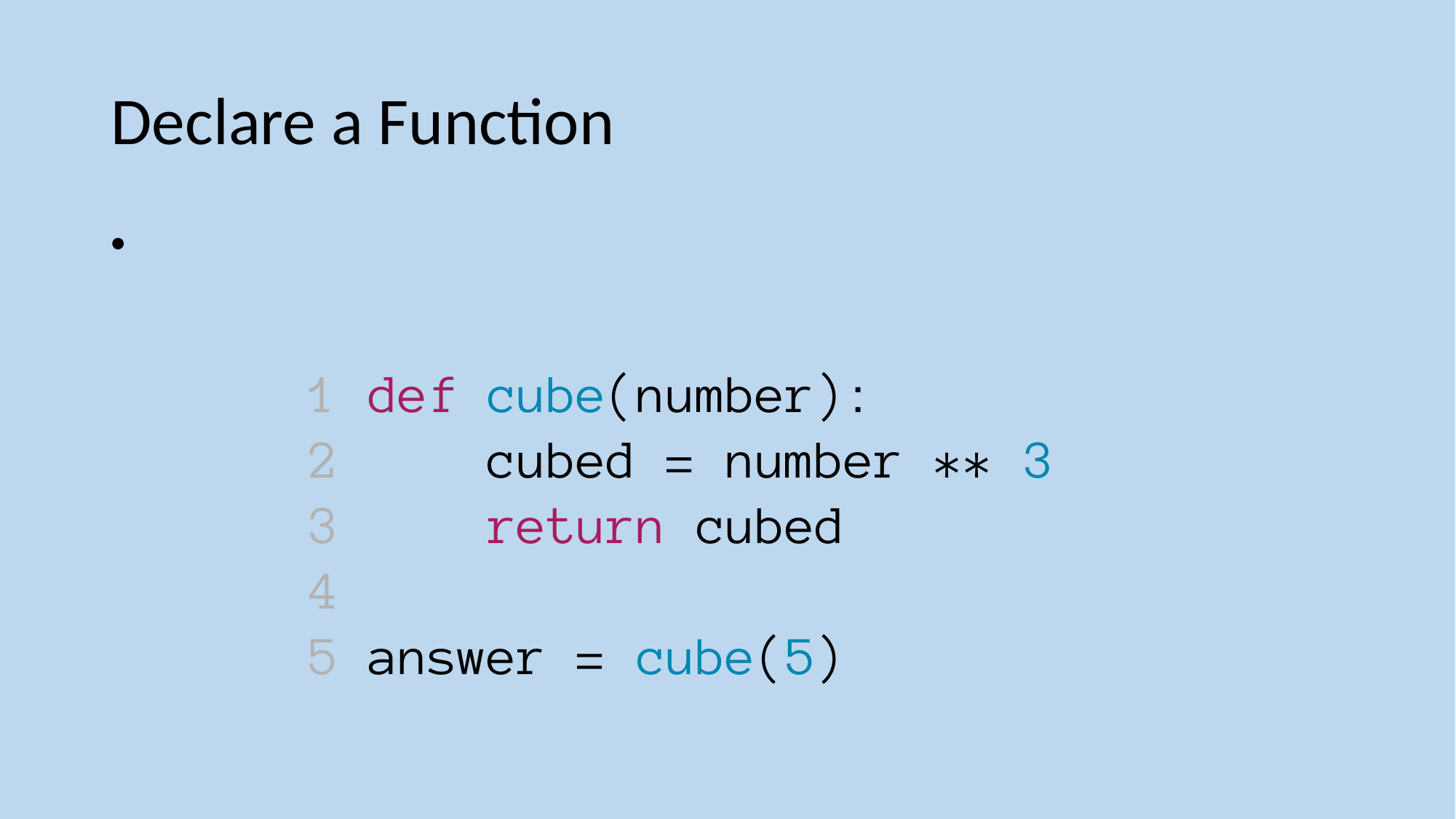

# Declare a Function

1 def cube(number):
2     cubed = number ** 3
3     return cubed
4
5 answer = cube(5)